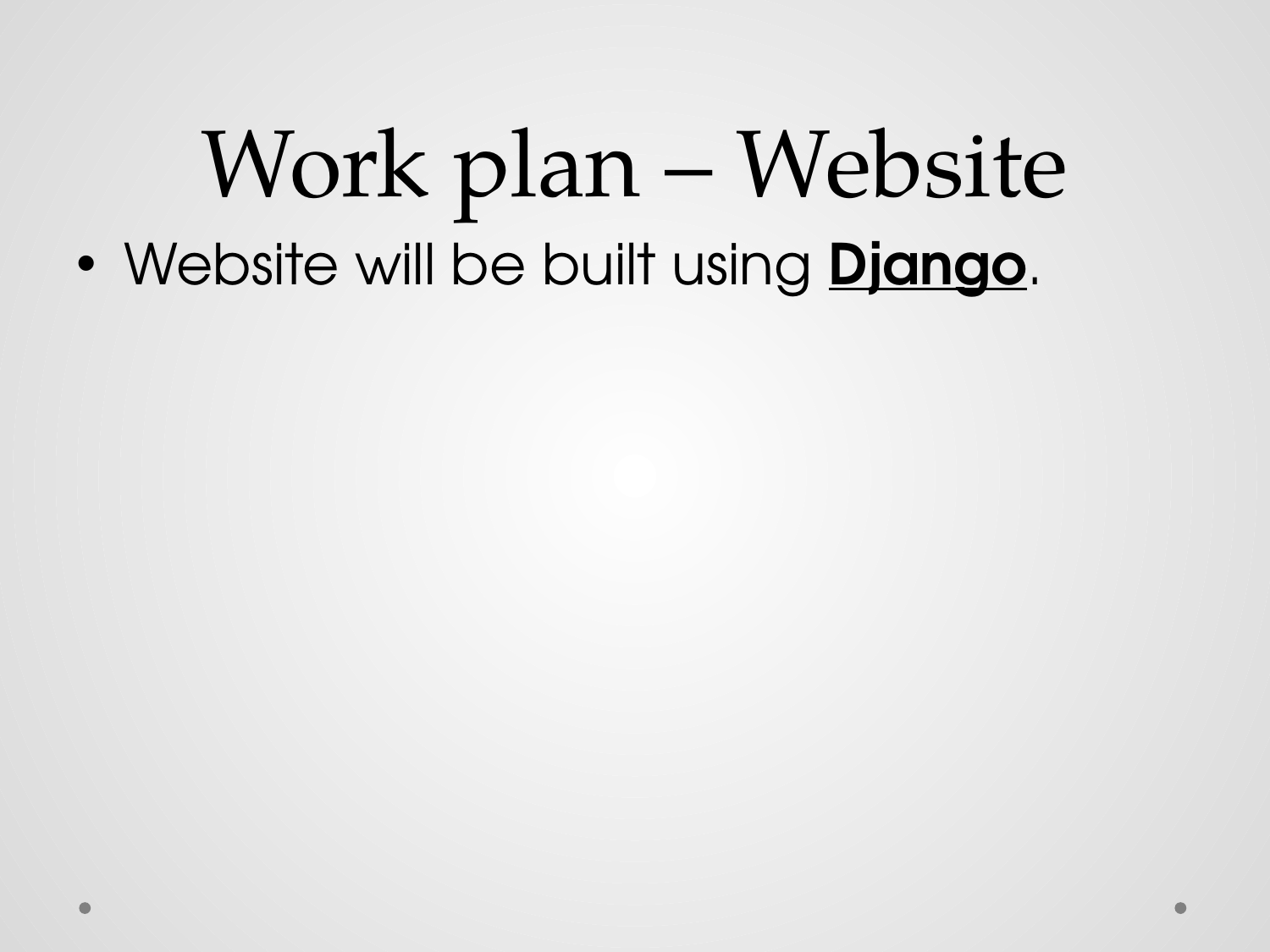

# Work plan – Website
Website will be built using Django.